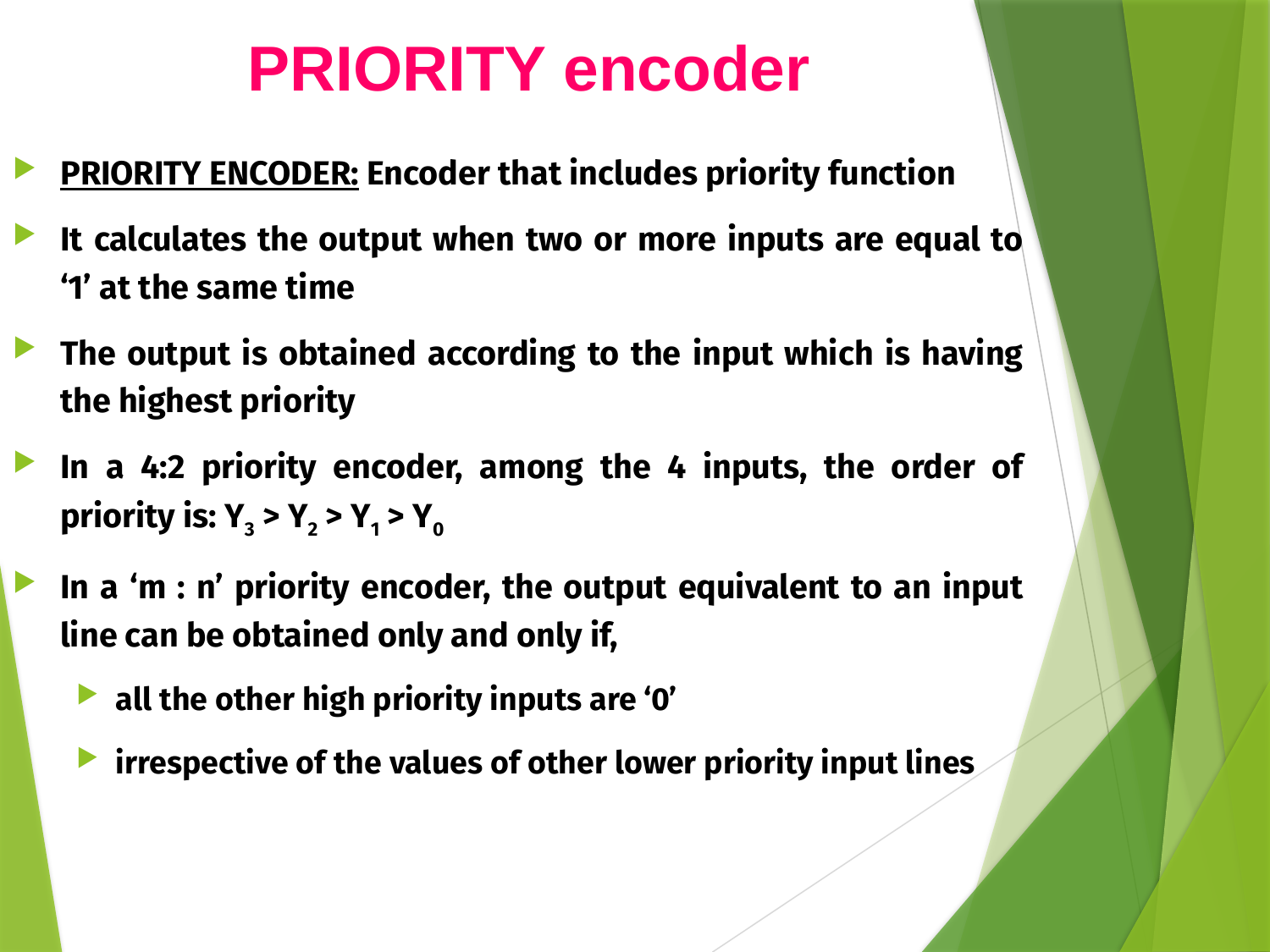

# PRIORITY encoder
PRIORITY ENCODER: Encoder that includes priority function
It calculates the output when two or more inputs are equal to ‘1’ at the same time
The output is obtained according to the input which is having the highest priority
In a 4:2 priority encoder, among the 4 inputs, the order of priority is: Y3 > Y2 > Y1 > Y0
In a ‘m : n’ priority encoder, the output equivalent to an input line can be obtained only and only if,
all the other high priority inputs are ‘0’
irrespective of the values of other lower priority input lines